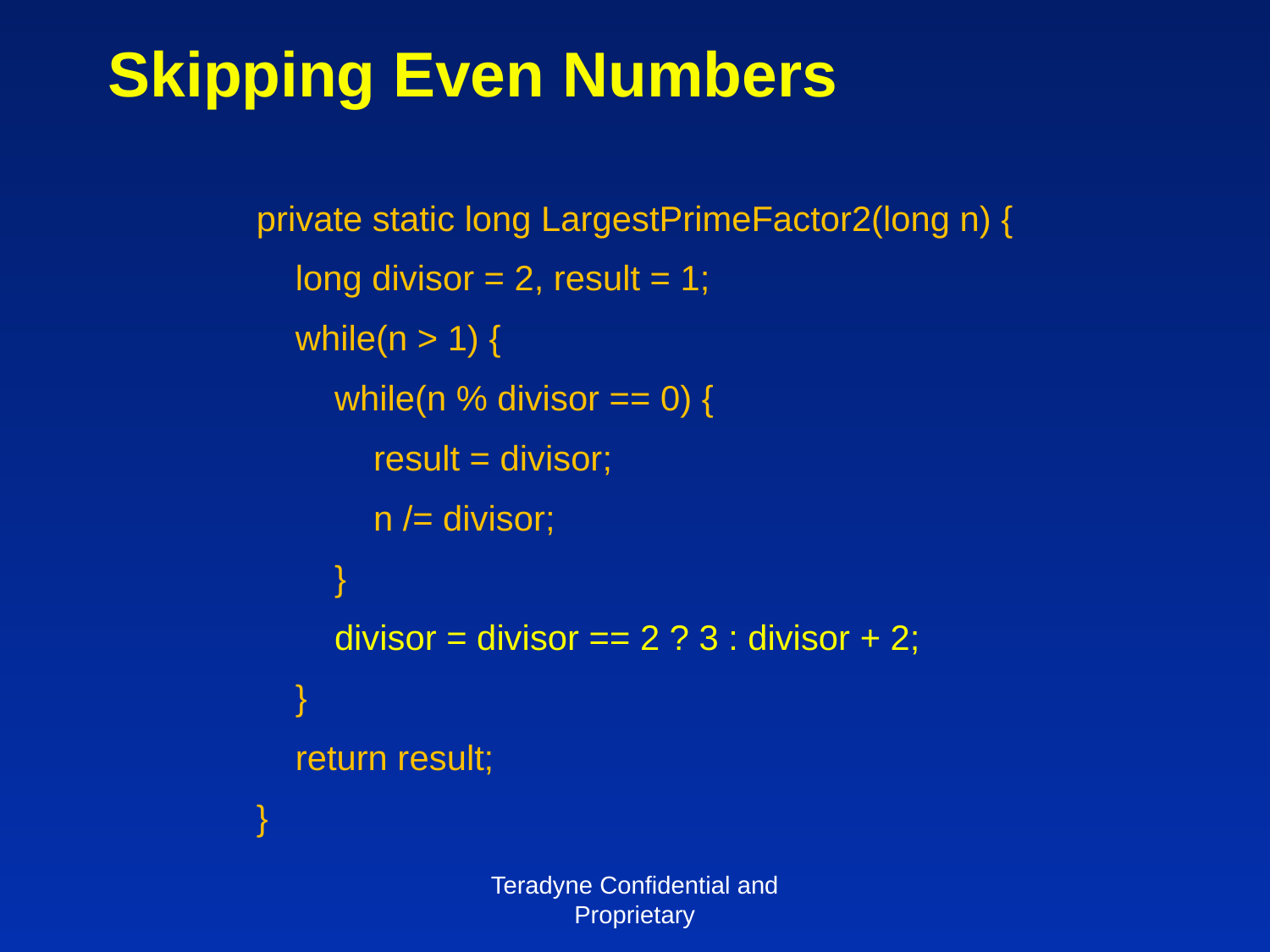

# Skipping Even Numbers
private static long LargestPrimeFactor2(long n) {
    long divisor = 2, result = 1;
    while(n > 1) {
        while(n % divisor == 0) {
            result = divisor;
            n /= divisor;
        }
        divisor = divisor == 2 ? 3 : divisor + 2;
    }
    return result;
}
Teradyne Confidential and Proprietary